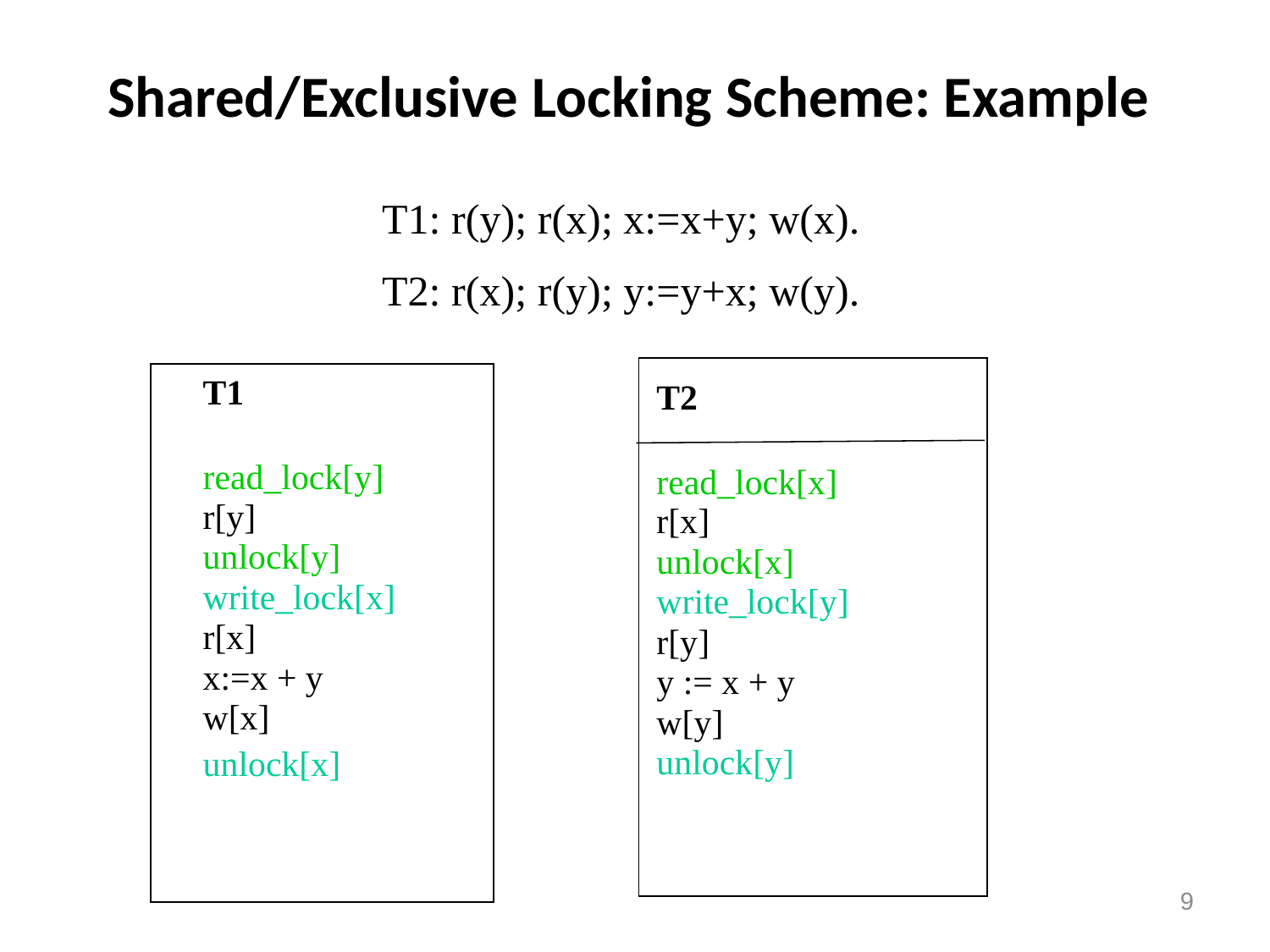

Shared/Exclusive Locking Scheme: Example
T1: r(y); r(x); x:=x+y; w(x).
T2: r(x); r(y); y:=y+x; w(y).

T2

read_lock[x]
r[x]
unlock[x]
write_lock[y]
r[y]
y := x + y
w[y]
unlock[y]

T1

read_lock[y]
r[y]
unlock[y]
write_lock[x]
r[x]
x:=x + y
w[x]
unlock[x]

9